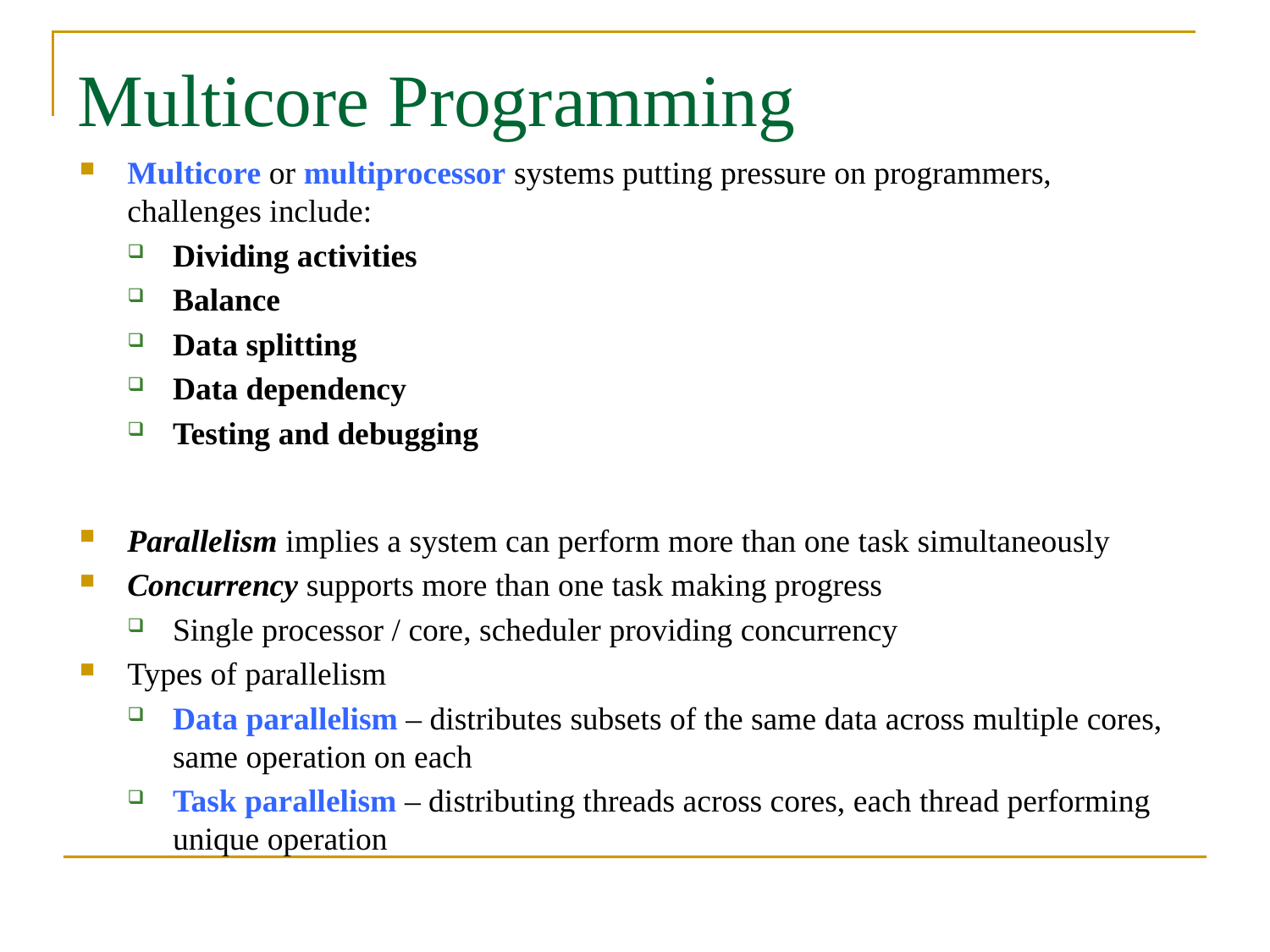

# Multicore Programming
Multicore or multiprocessor systems putting pressure on programmers, challenges include:
Dividing activities
Balance
Data splitting
Data dependency
Testing and debugging

Parallelism implies a system can perform more than one task simultaneously
Concurrency supports more than one task making progress
Single processor / core, scheduler providing concurrency
Types of parallelism
Data parallelism – distributes subsets of the same data across multiple cores, same operation on each
Task parallelism – distributing threads across cores, each thread performing unique operation